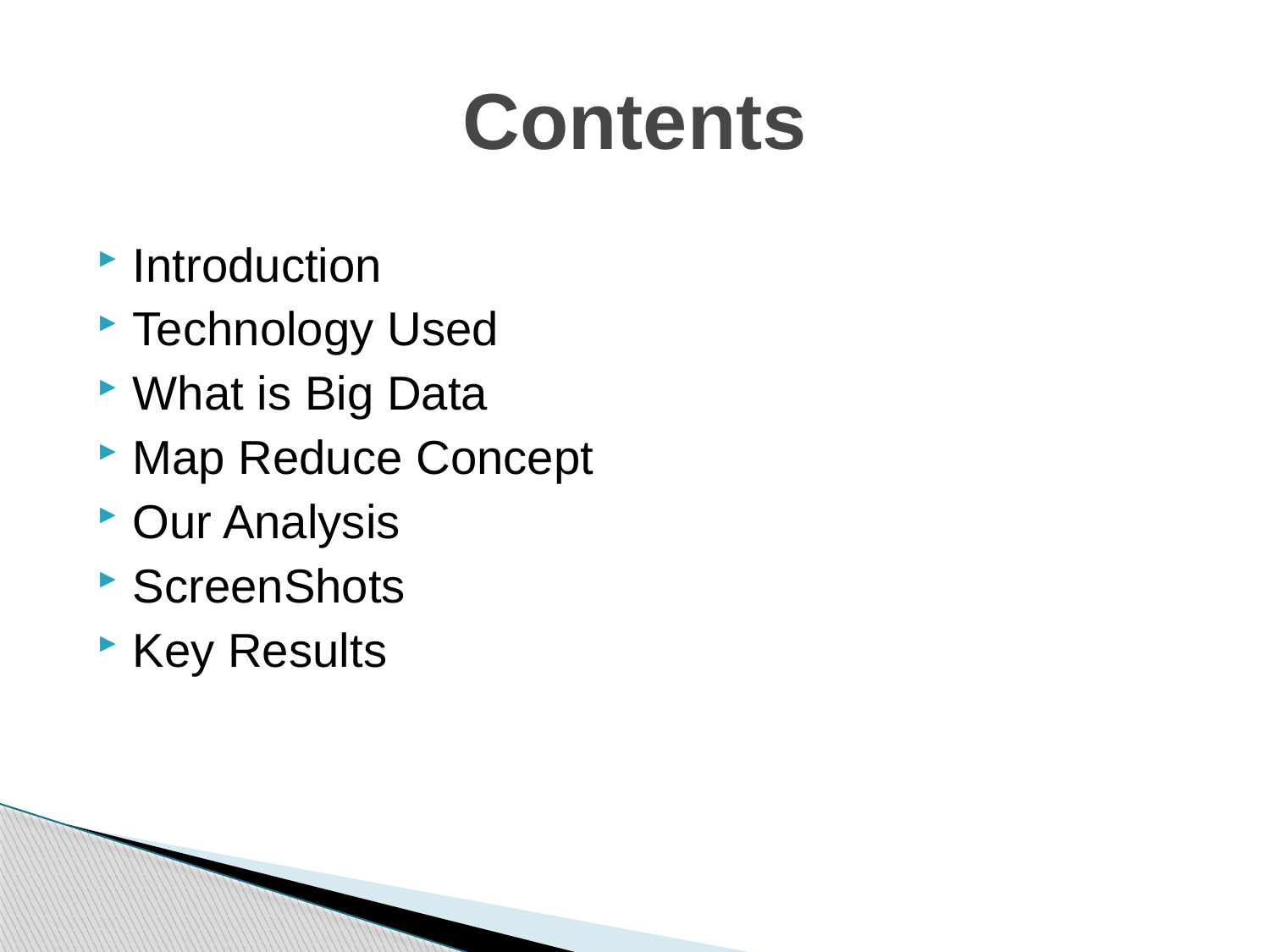

# Contents
Introduction
Technology Used
What is Big Data
Map Reduce Concept
Our Analysis
ScreenShots
Key Results